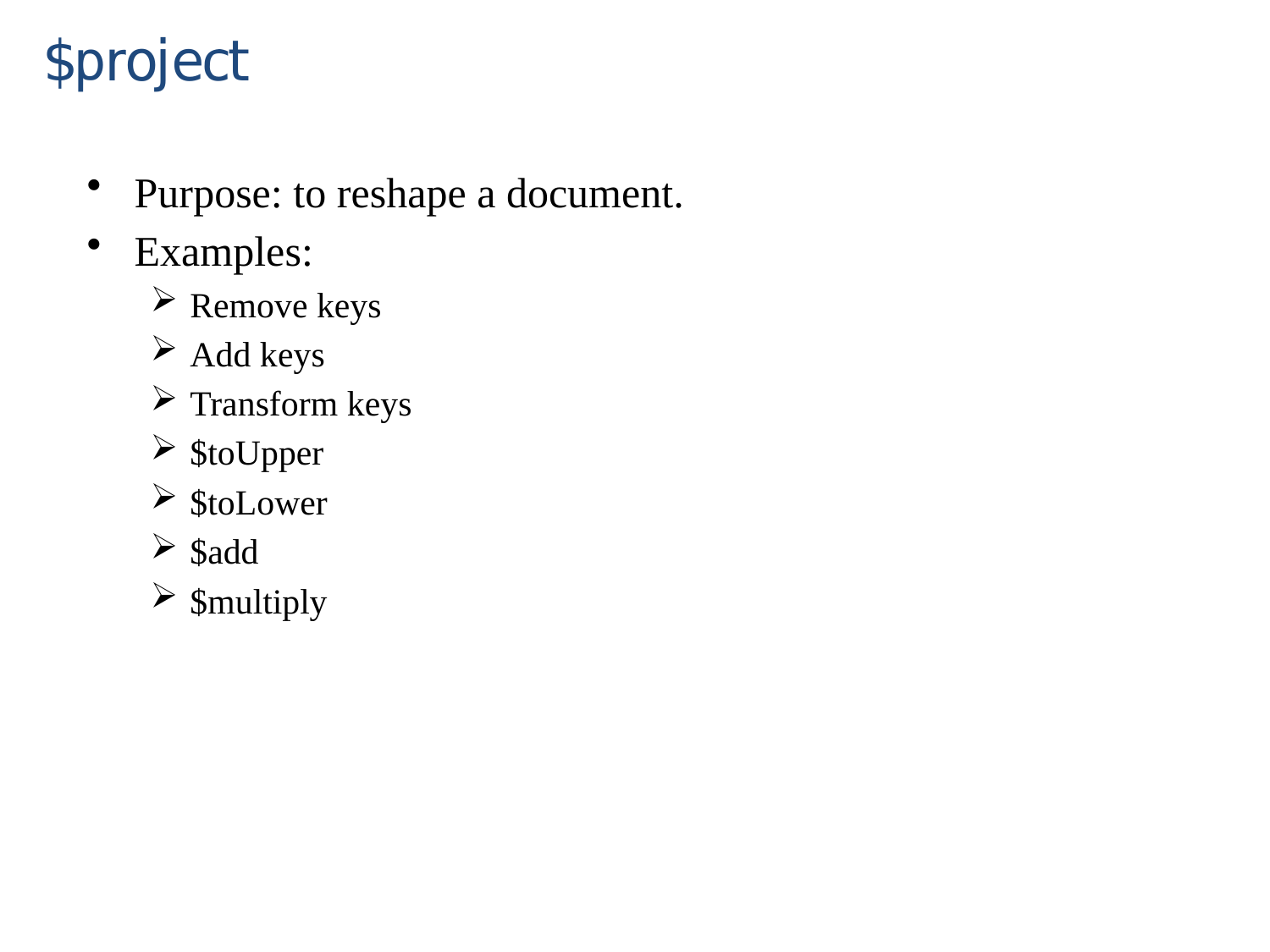

# $project
Purpose: to reshape a document.
Examples:
Remove keys
Add keys
Transform keys
$toUpper
$toLower
$add
$multiply